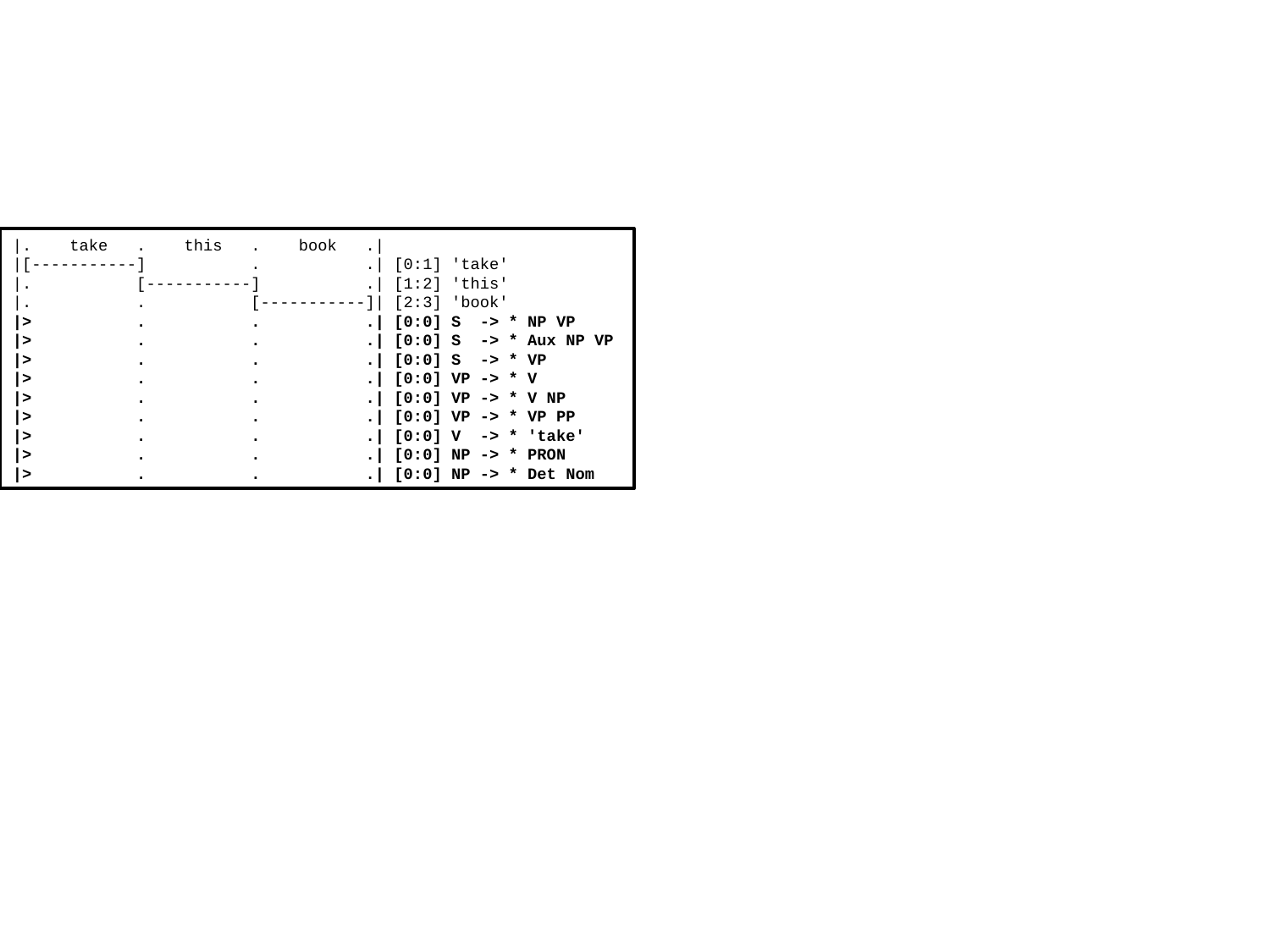

|.    take   .    this   .    book   .|
|[-----------]           .           .| [0:1] 'take'
|.           [-----------]           .| [1:2] 'this'
|.           .           [-----------]| [2:3] 'book'
|>           .           .           .| [0:0] S  -> * NP VP
|>           .           .           .| [0:0] S  -> * Aux NP VP
|>           .           .           .| [0:0] S  -> * VP
|>           .           .           .| [0:0] VP -> * V
|>           .           .           .| [0:0] VP -> * V NP
|>           .           .           .| [0:0] VP -> * VP PP
|>           .           .           .| [0:0] V  -> * 'take'
|>           .           .           .| [0:0] NP -> * PRON
|>           .           .           .| [0:0] NP -> * Det Nom